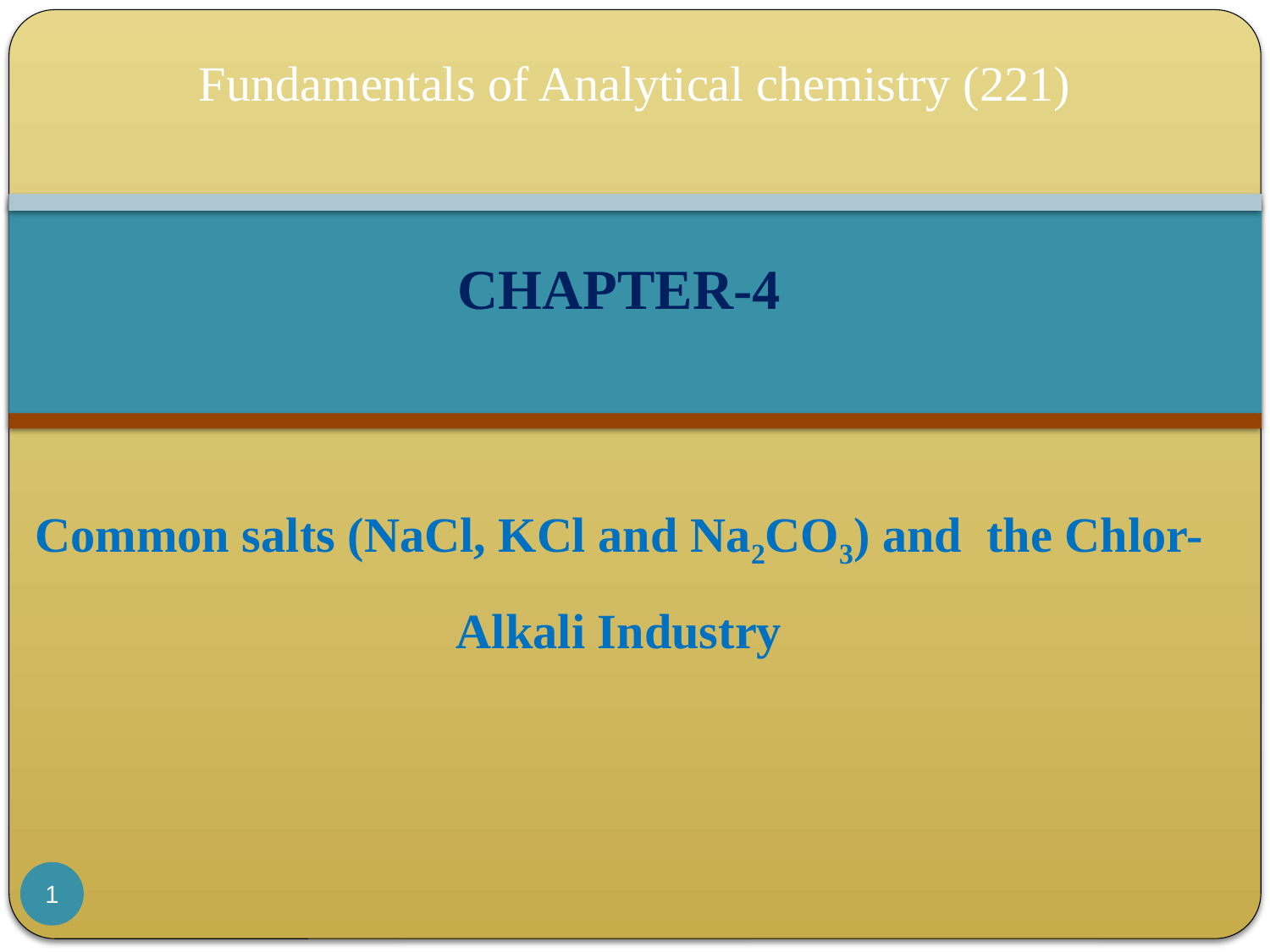

# Fundamentals of Analytical chemistry (221)

CHAPTER-4

Common salts (NaCl, KCl and Na2CO3) and  the Chlor-Alkali Industry
1